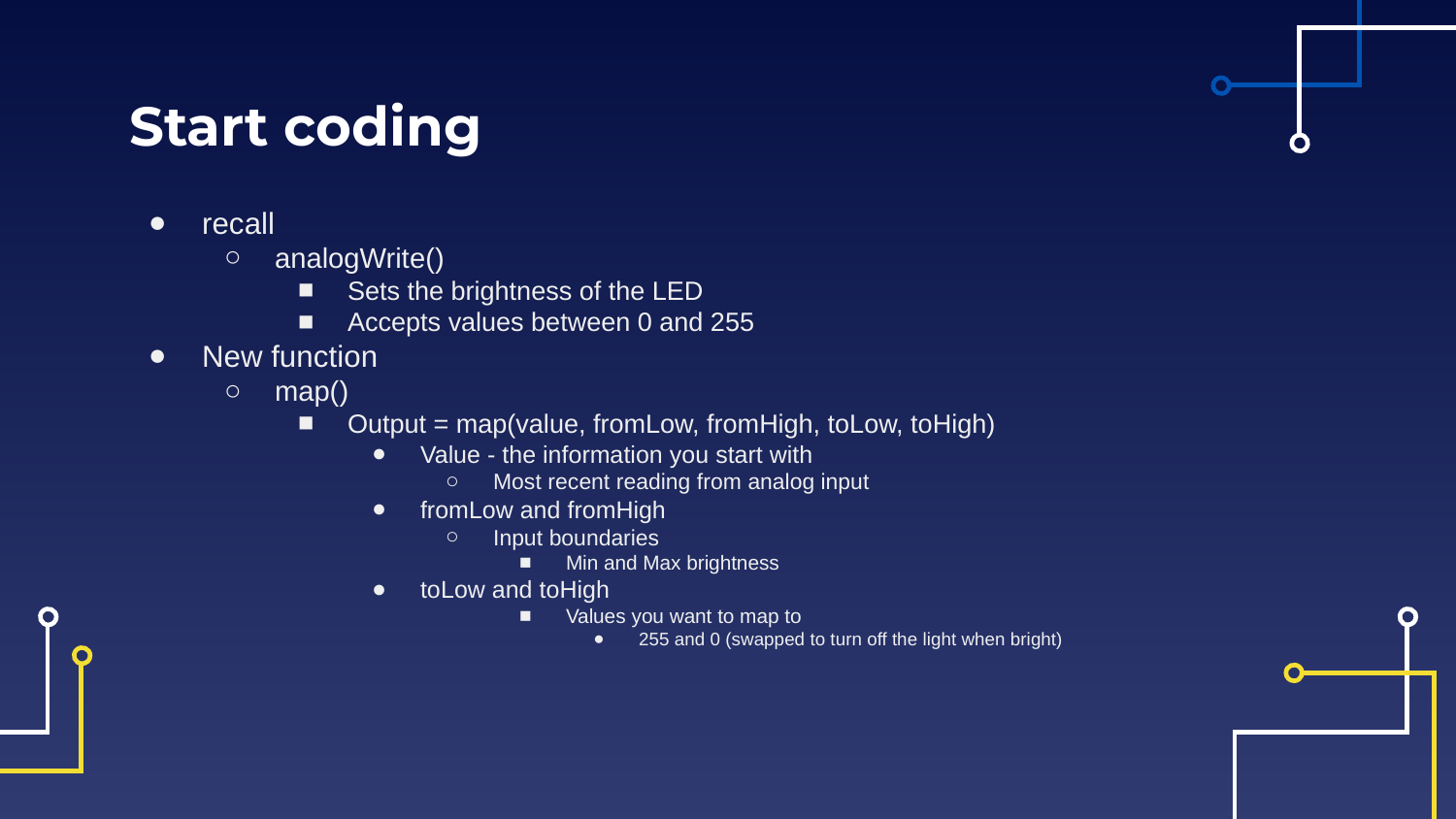

# Start coding
recall
analogWrite()
Sets the brightness of the LED
Accepts values between 0 and 255
New function
map()
Output = map(value, fromLow, fromHigh, toLow, toHigh)
Value - the information you start with
Most recent reading from analog input
fromLow and fromHigh
Input boundaries
Min and Max brightness
toLow and toHigh
Values you want to map to
255 and 0 (swapped to turn off the light when bright)